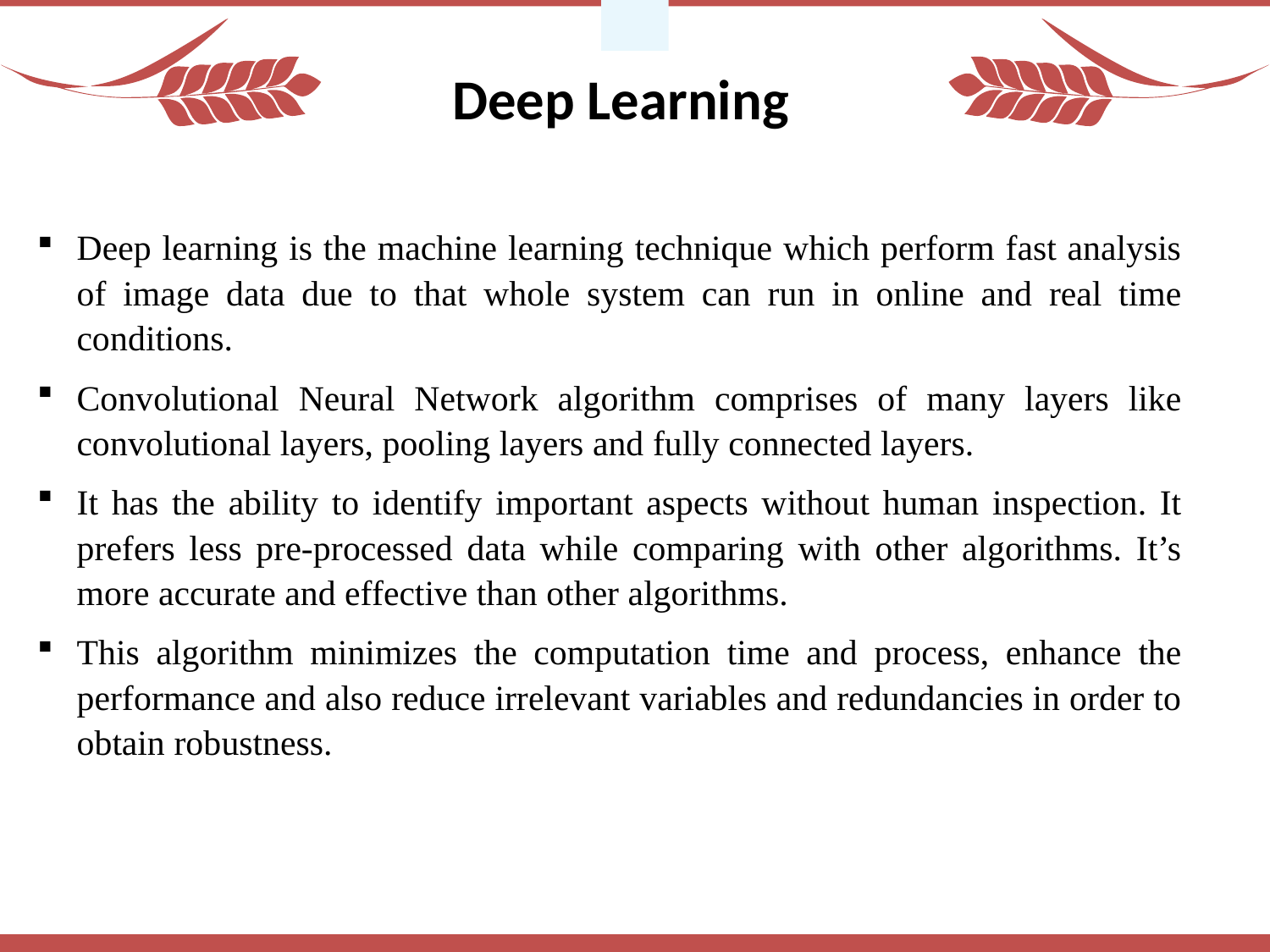

3 of 25

Deep Learning
Deep learning is the machine learning technique which perform fast analysis of image data due to that whole system can run in online and real time conditions.
Convolutional Neural Network algorithm comprises of many layers like convolutional layers, pooling layers and fully connected layers.
It has the ability to identify important aspects without human inspection. It prefers less pre-processed data while comparing with other algorithms. It’s more accurate and effective than other algorithms.
This algorithm minimizes the computation time and process, enhance the performance and also reduce irrelevant variables and redundancies in order to obtain robustness.